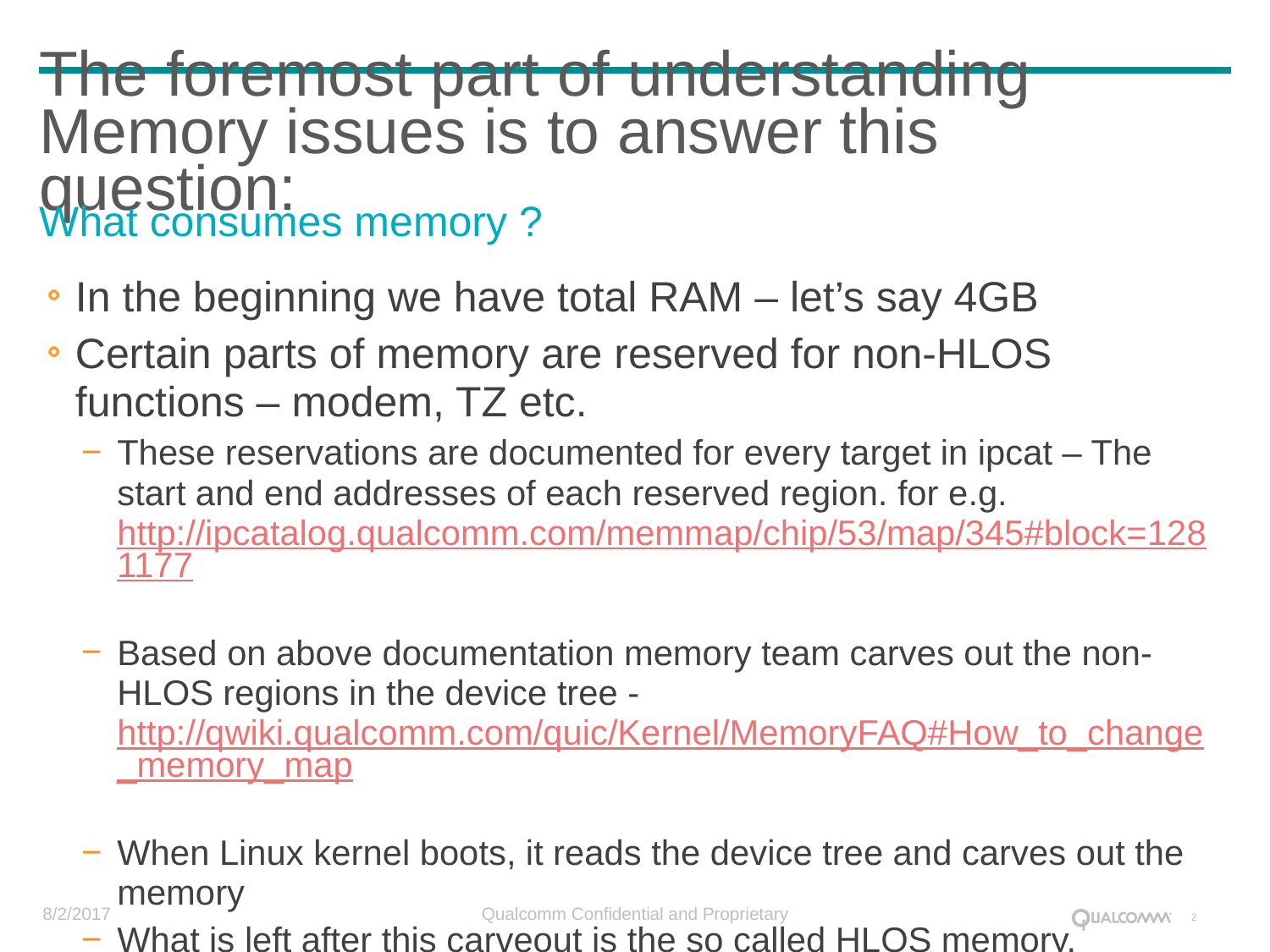

# The foremost part of understanding Memory issues is to answer this question:
What consumes memory ?
In the beginning we have total RAM – let’s say 4GB
Certain parts of memory are reserved for non-HLOS functions – modem, TZ etc.
These reservations are documented for every target in ipcat – The start and end addresses of each reserved region. for e.g. http://ipcatalog.qualcomm.com/memmap/chip/53/map/345#block=1281177
Based on above documentation memory team carves out the non-HLOS regions in the device tree - http://qwiki.qualcomm.com/quic/Kernel/MemoryFAQ#How_to_change_memory_map
When Linux kernel boots, it reads the device tree and carves out the memory
What is left after this carveout is the so called HLOS memory.